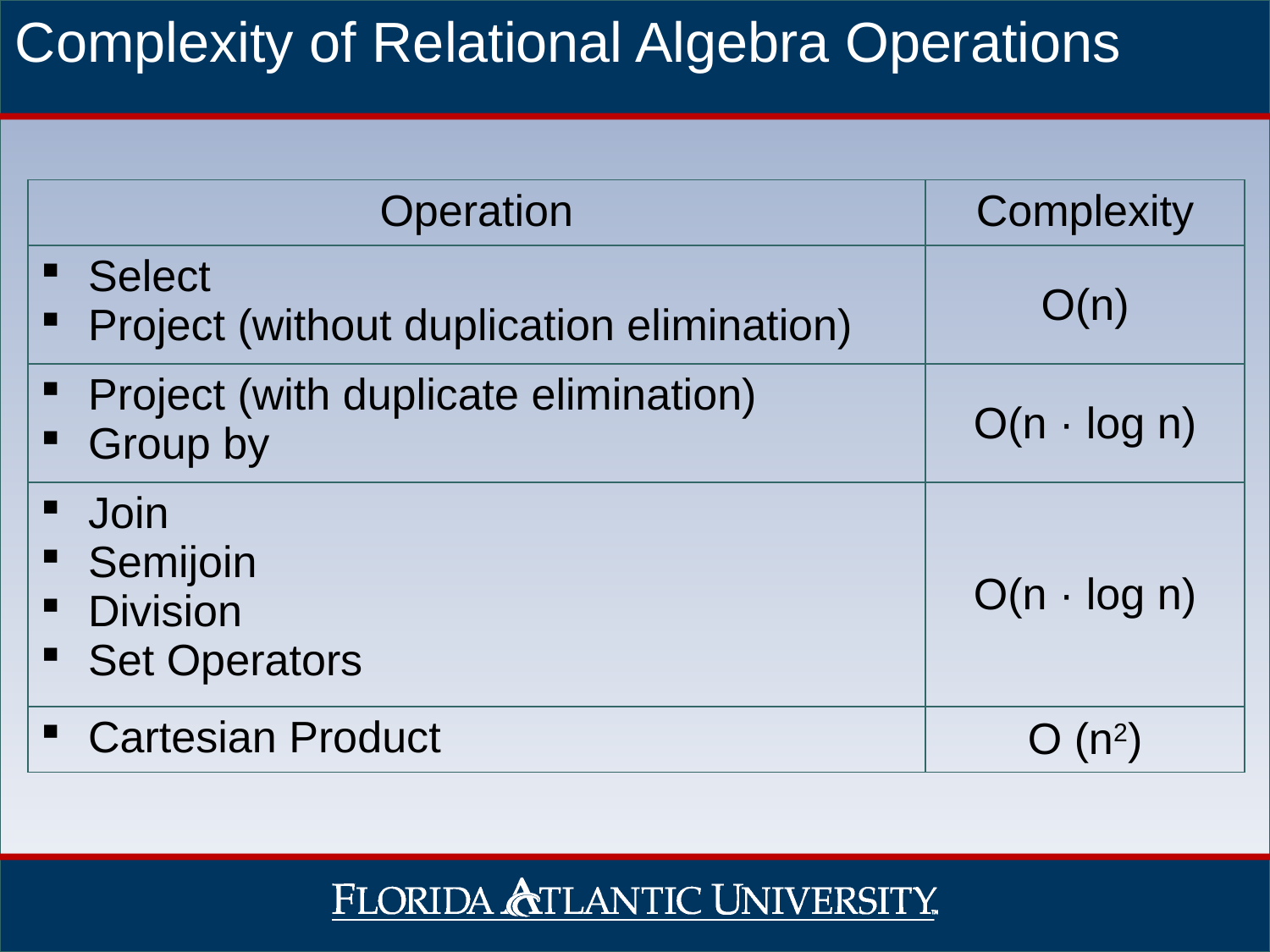

Complexity of Relational Algebra Operations
| Operation | Complexity |
| --- | --- |
| Select Project (without duplication elimination) | O(n) |
| Project (with duplicate elimination) Group by | O(n · log n) |
| Join Semijoin Division Set Operators | O(n · log n) |
| Cartesian Product | O (n2) |